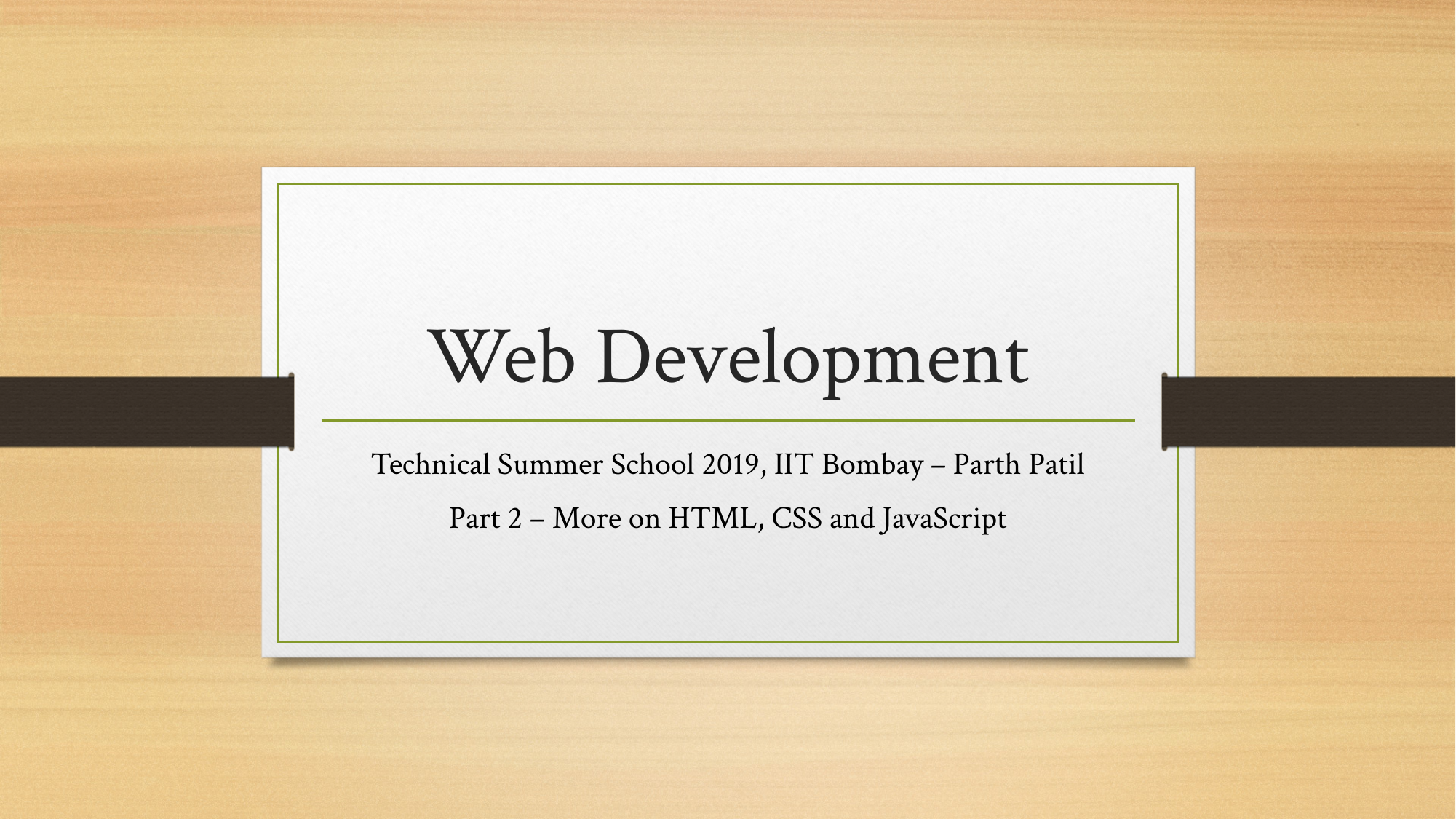

# Web Development
Technical Summer School 2019, IIT Bombay – Parth Patil
Part 2 – More on HTML, CSS and JavaScript